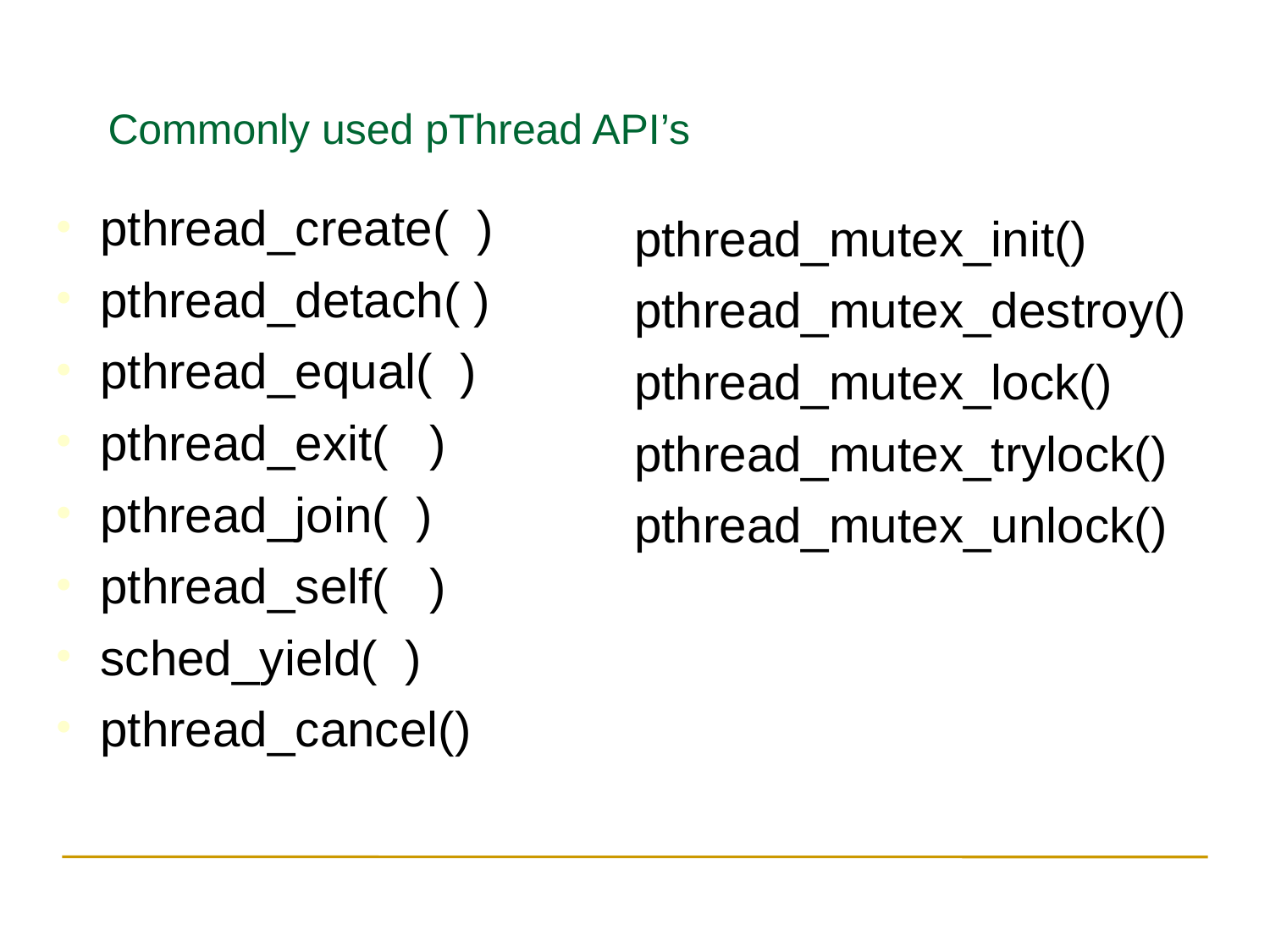

Commonly used pThread API’s
pthread_create(  )
pthread_detach( )
pthread_equal(  )
pthread_exit(   )
pthread_join(  )
pthread_self(   )
sched_yield(  )
pthread_cancel()
pthread_mutex_init()
pthread_mutex_destroy()
pthread_mutex_lock()
pthread_mutex_trylock()
pthread_mutex_unlock()